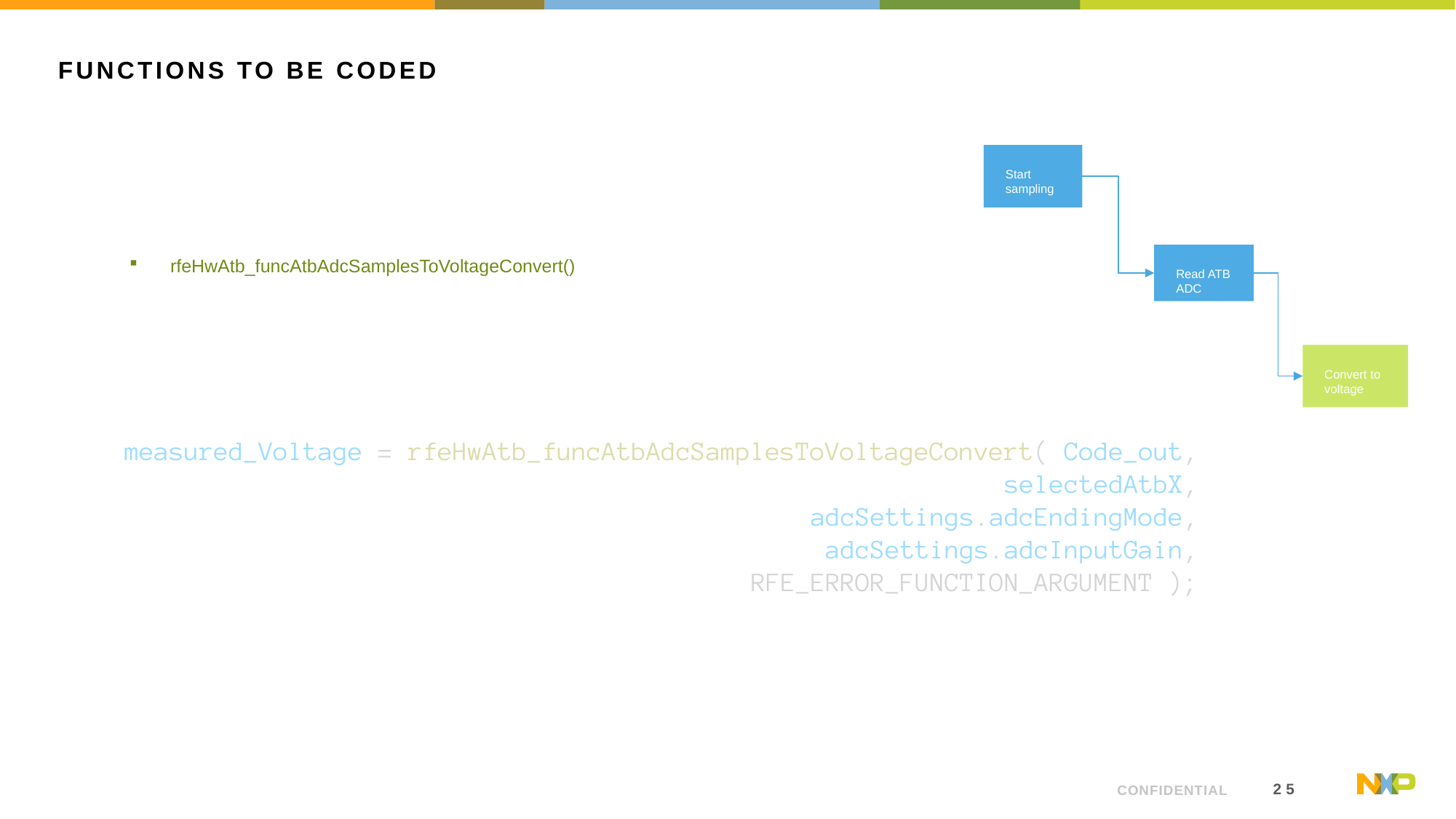

# Functions to be coded

Start sampling
Read ATB ADC
Convert to voltage

rfeHwAtb_funcAtbAdcSamplesToVoltageConvert()

measured_Voltage = rfeHwAtb_funcAtbAdcSamplesToVoltageConvert( Code_out,
                                                           selectedAtbX,
                                              adcSettings.adcEndingMode,
                                               adcSettings.adcInputGain,
                                          RFE_ERROR_FUNCTION_ARGUMENT );